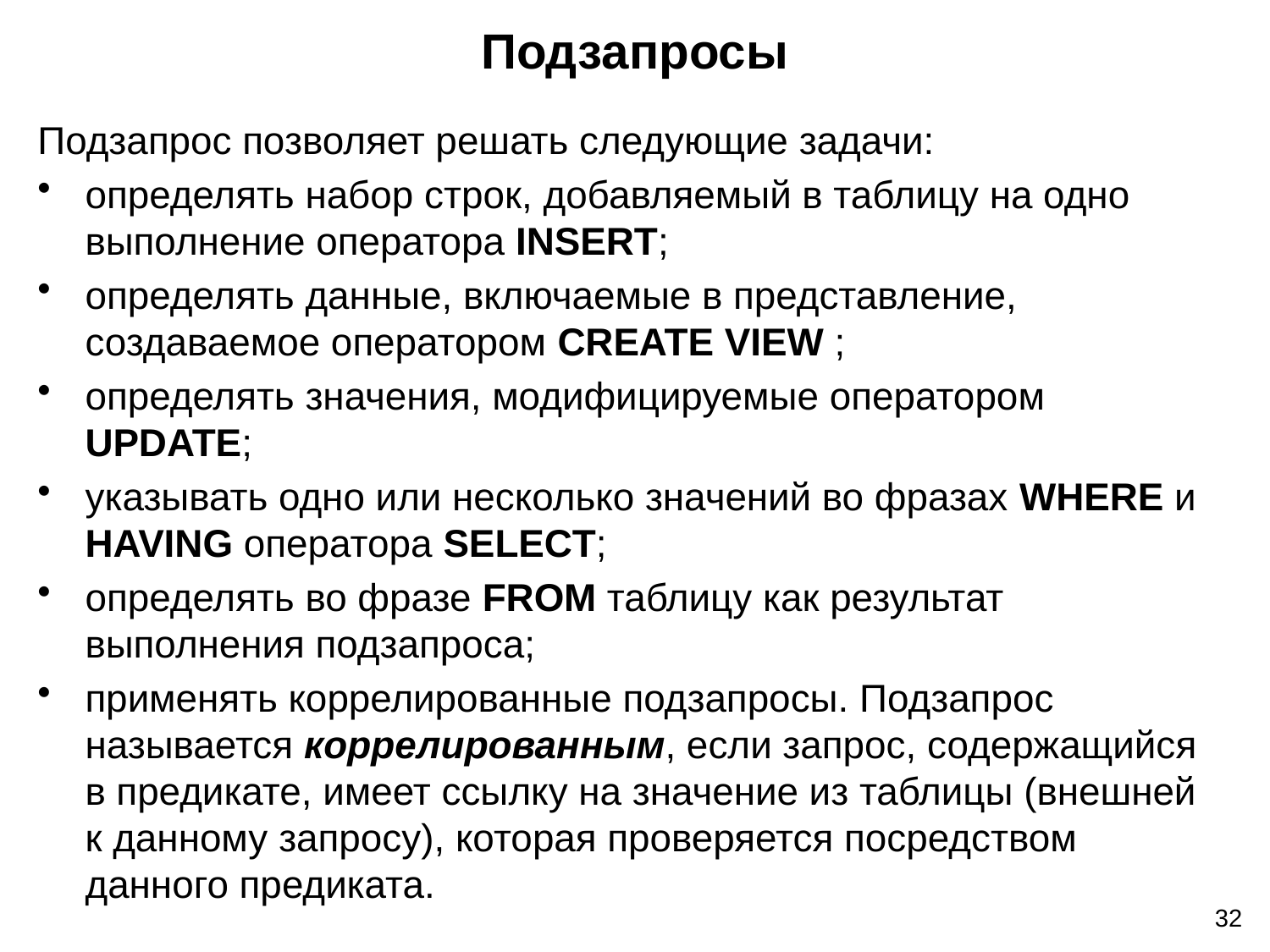

# Подзапросы
Подзапрос позволяет решать следующие задачи:
определять набор строк, добавляемый в таблицу на одно выполнение оператора INSERT;
определять данные, включаемые в представление, создаваемое оператором CREATE VIEW ;
определять значения, модифицируемые оператором UPDATE;
указывать одно или несколько значений во фразах WHERE и HAVING оператора SELECT;
определять во фразе FROM таблицу как результат выполнения подзапроса;
применять коррелированные подзапросы. Подзапрос называется коррелированным, если запрос, содержащийся в предикате, имеет ссылку на значение из таблицы (внешней к данному запросу), которая проверяется посредством данного предиката.
32